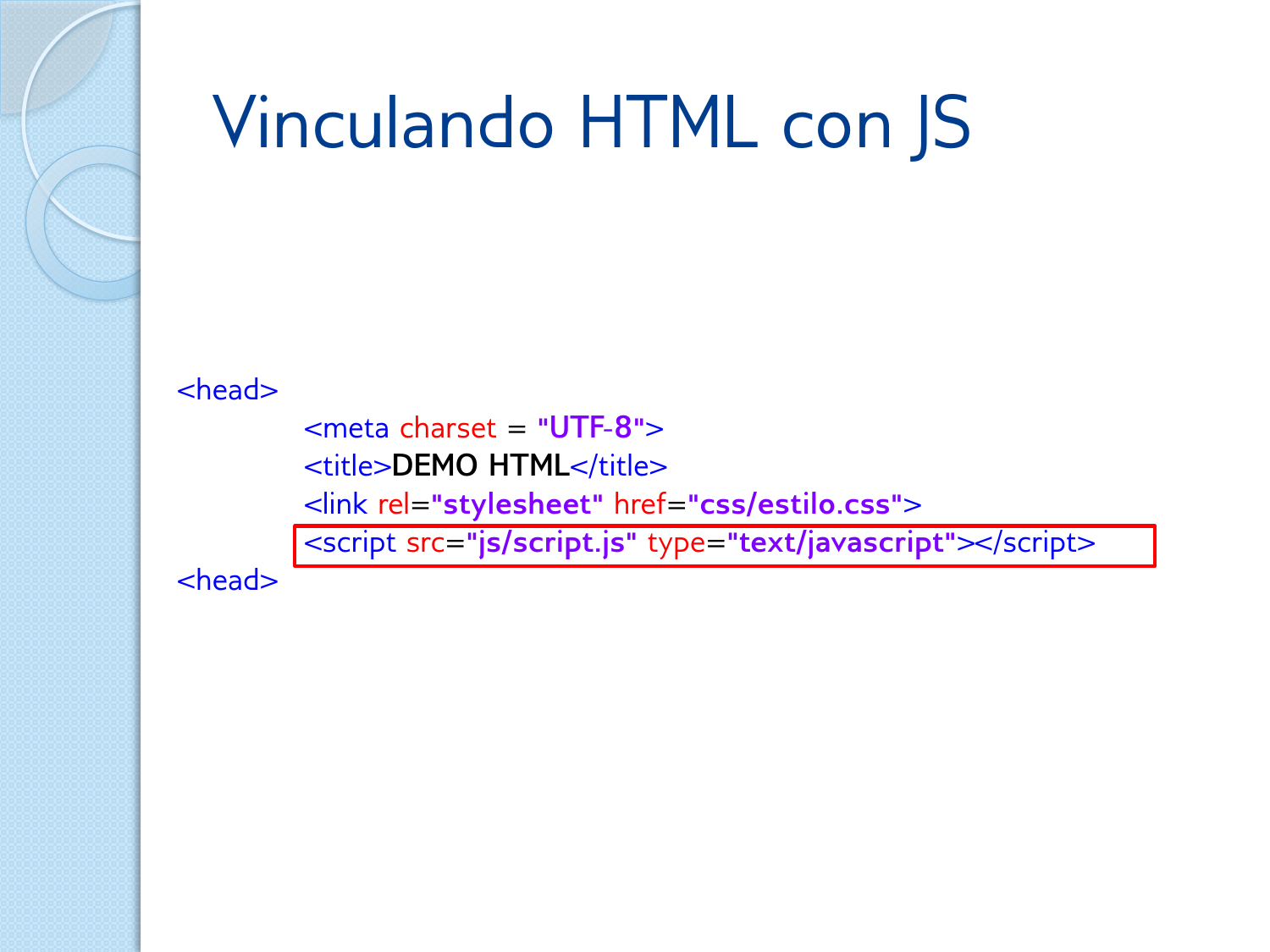

# Vinculando HTML con JS
<head>
	<meta charset = "UTF-8">
	<title>DEMO HTML</title>
	<link rel="stylesheet" href="css/estilo.css">
	<script src="js/script.js" type="text/javascript"></script>
<head>